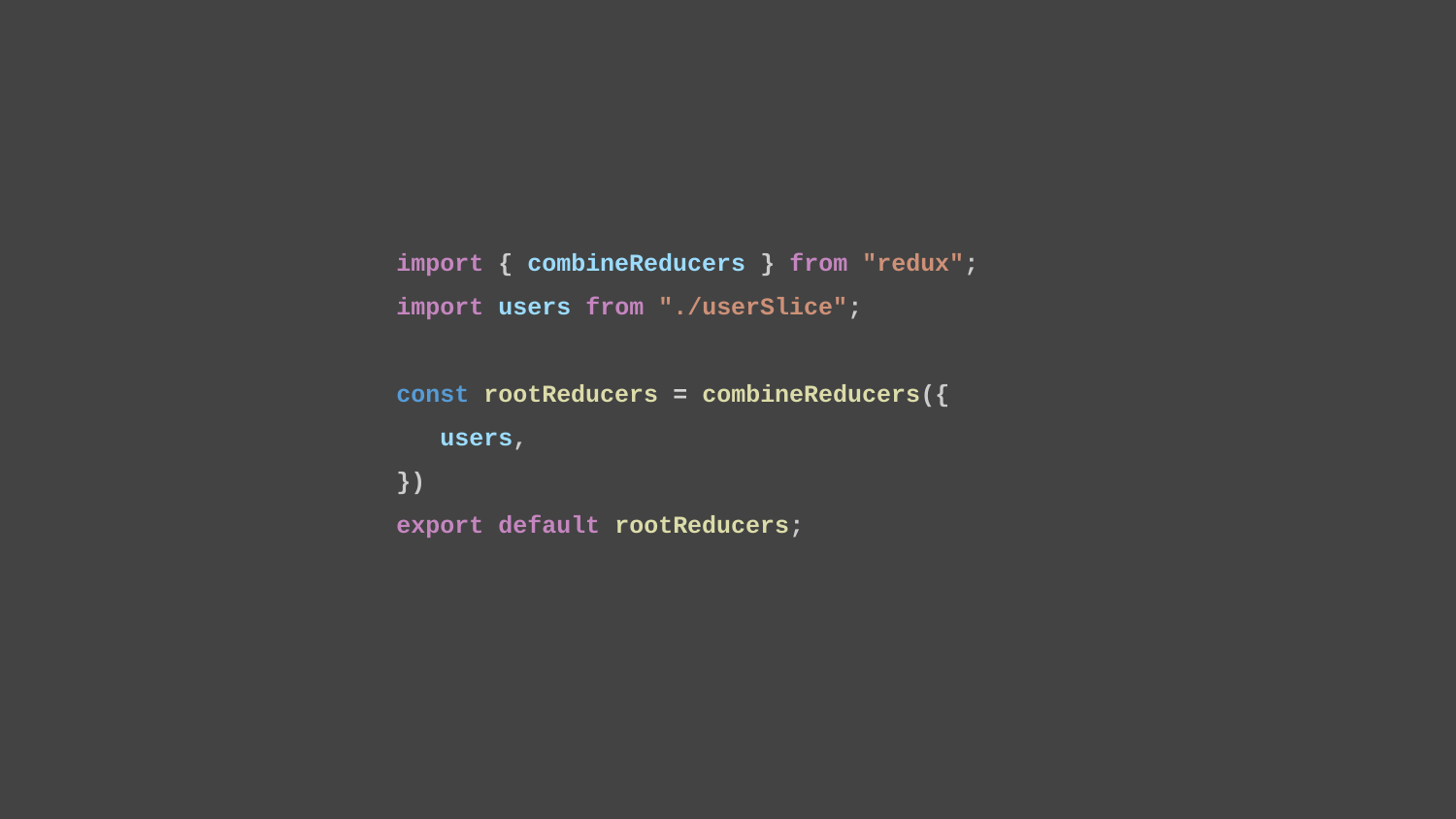

import { combineReducers } from "redux";
import users from "./userSlice";

const rootReducers = combineReducers({
   users,
})
export default rootReducers;